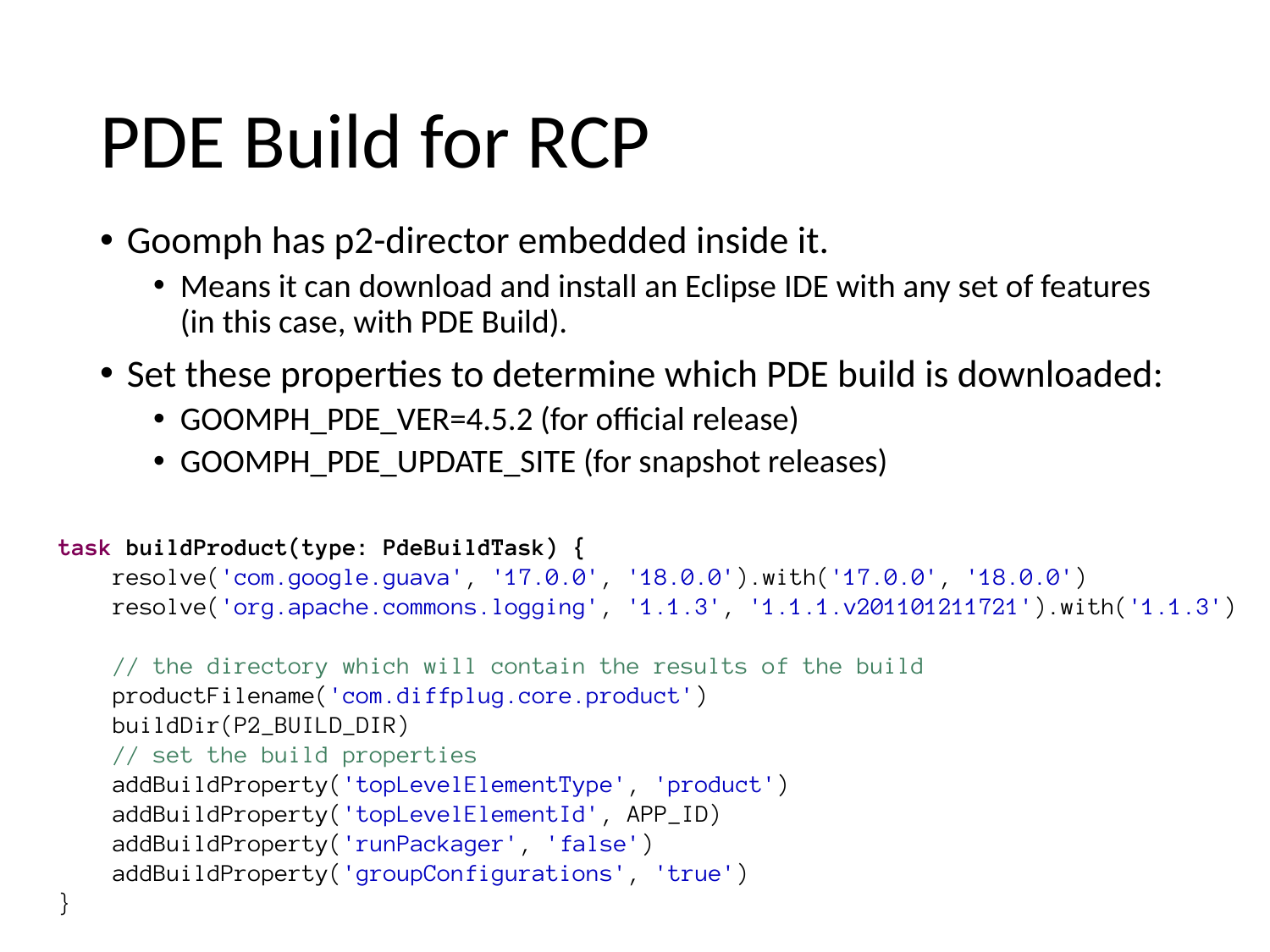

# PDE Build for RCP
Goomph has p2-director embedded inside it.
Means it can download and install an Eclipse IDE with any set of features (in this case, with PDE Build).
Set these properties to determine which PDE build is downloaded:
GOOMPH_PDE_VER=4.5.2 (for official release)
GOOMPH_PDE_UPDATE_SITE (for snapshot releases)
task buildProduct(type: PdeBuildTask) {
    resolve('com.google.guava', '17.0.0', '18.0.0').with('17.0.0', '18.0.0')
    resolve('org.apache.commons.logging', '1.1.3', '1.1.1.v201101211721').with('1.1.3')

    // the directory which will contain the results of the build
    productFilename('com.diffplug.core.product')
    buildDir(P2_BUILD_DIR)
    // set the build properties
    addBuildProperty('topLevelElementType', 'product')
    addBuildProperty('topLevelElementId', APP_ID)
    addBuildProperty('runPackager', 'false')
    addBuildProperty('groupConfigurations', 'true')
}